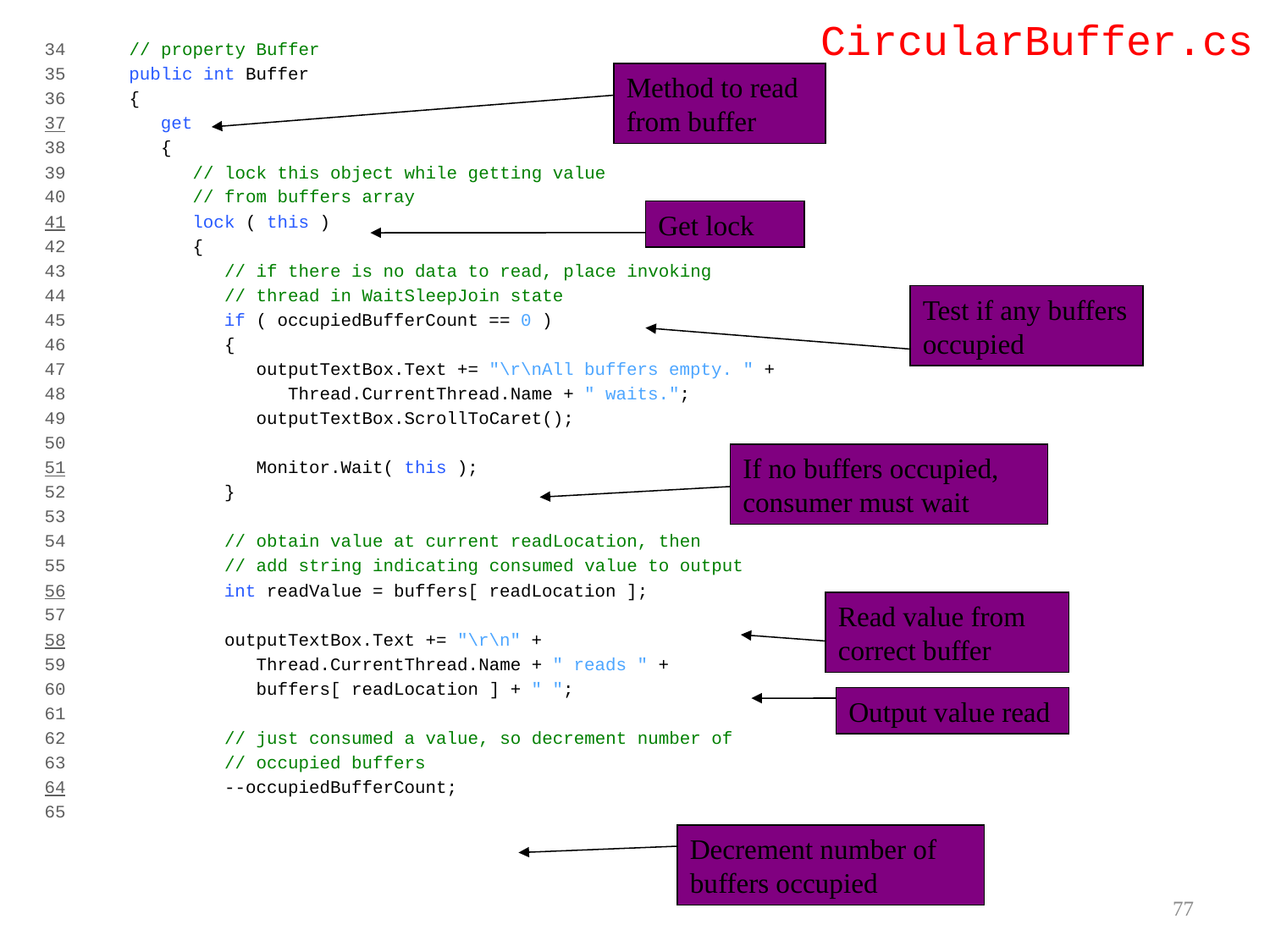

CircularBuffer.cs
34      // property Buffer
35      public int Buffer
36      {
37         get
38         {
39            // lock this object while getting value
40            // from buffers array
41            lock ( this )
42            {
43               // if there is no data to read, place invoking
44               // thread in WaitSleepJoin state
45               if ( occupiedBufferCount == 0 )
46               {
47                  outputTextBox.Text += "\r\nAll buffers empty. " +
48                     Thread.CurrentThread.Name + " waits.";
49                  outputTextBox.ScrollToCaret();
50
51                  Monitor.Wait( this );
52               }
53
54               // obtain value at current readLocation, then
55               // add string indicating consumed value to output
56               int readValue = buffers[ readLocation ];
57
58               outputTextBox.Text += "\r\n" +
59                  Thread.CurrentThread.Name + " reads " +
60                  buffers[ readLocation ] + " ";
61
62               // just consumed a value, so decrement number of
63               // occupied buffers
64               --occupiedBufferCount;
65
Method to read from buffer

Get lock

Test if any buffers occupied

If no buffers occupied, consumer must wait

Read value from correct buffer

Output value read

Decrement number of buffers occupied

77